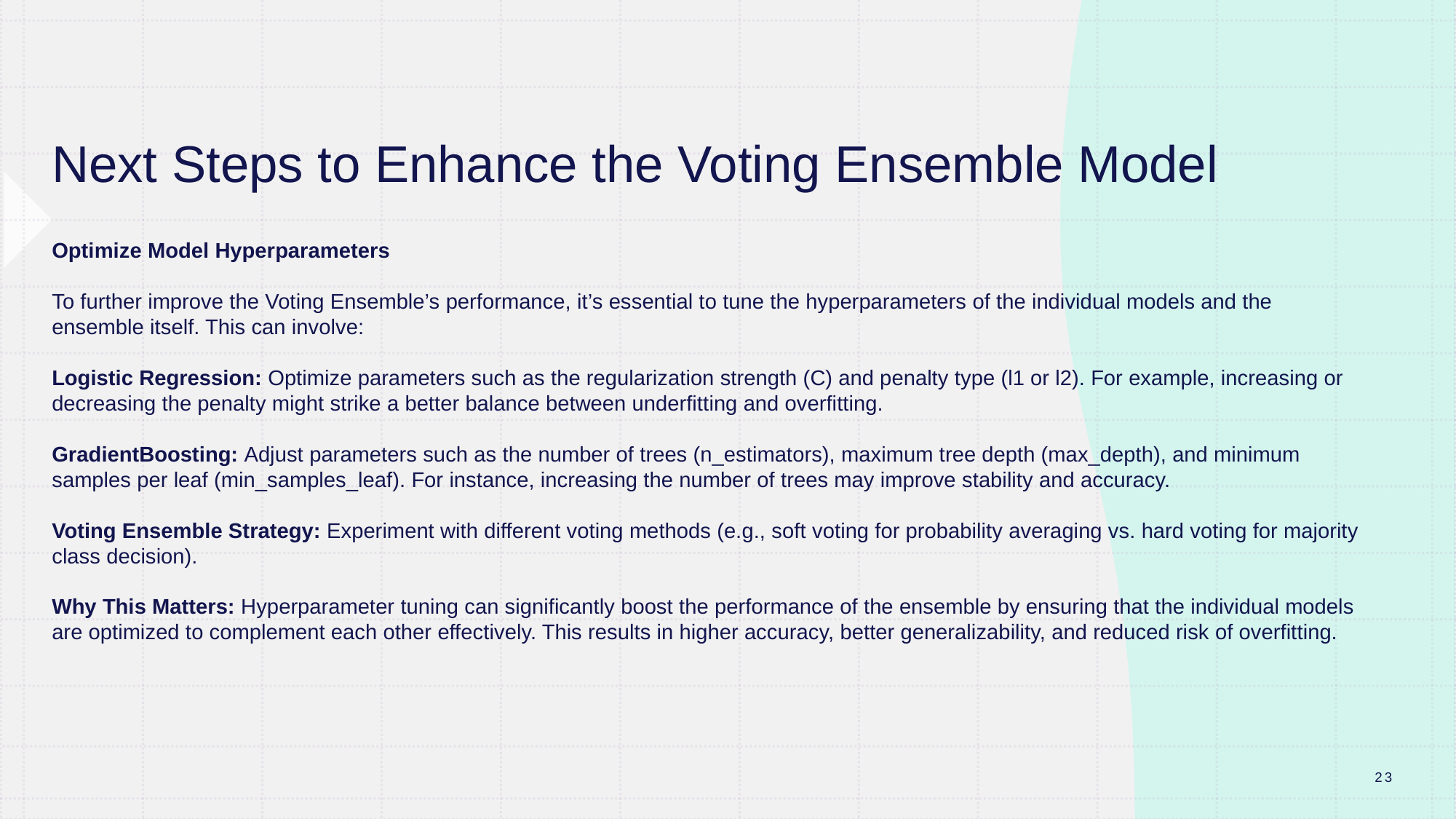

# Next Steps to Enhance the Voting Ensemble Model

Optimize Model Hyperparameters
To further improve the Voting Ensemble’s performance, it’s essential to tune the hyperparameters of the individual models and the ensemble itself. This can involve:
Logistic Regression: Optimize parameters such as the regularization strength (C) and penalty type (l1 or l2). For example, increasing or decreasing the penalty might strike a better balance between underfitting and overfitting.
GradientBoosting: Adjust parameters such as the number of trees (n_estimators), maximum tree depth (max_depth), and minimum samples per leaf (min_samples_leaf). For instance, increasing the number of trees may improve stability and accuracy.
Voting Ensemble Strategy: Experiment with different voting methods (e.g., soft voting for probability averaging vs. hard voting for majority class decision).
Why This Matters: Hyperparameter tuning can significantly boost the performance of the ensemble by ensuring that the individual models are optimized to complement each other effectively. This results in higher accuracy, better generalizability, and reduced risk of overfitting.

23